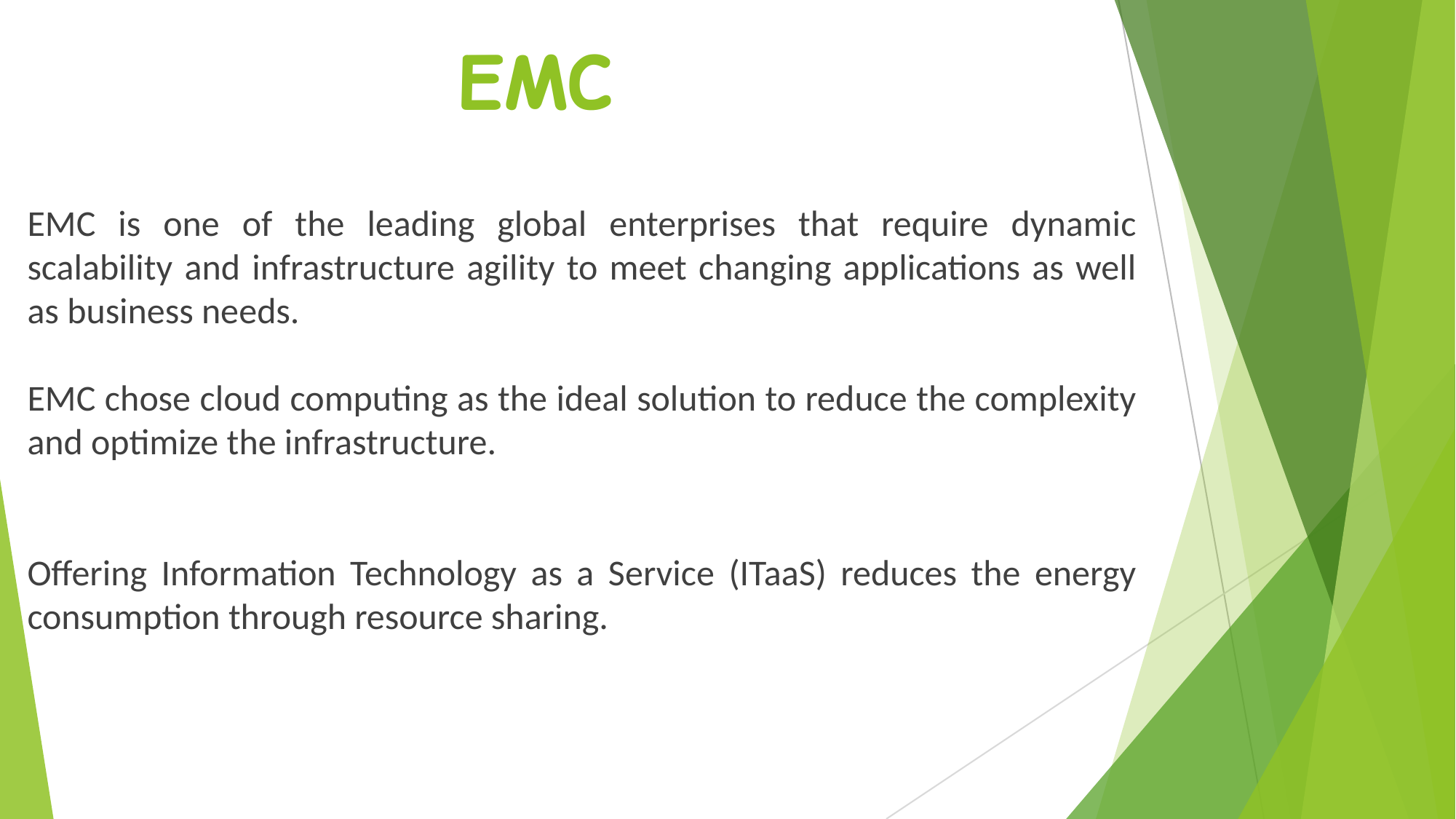

# EMC
EMC is one of the leading global enterprises that require dynamic scalability and infrastructure agility to meet changing applications as well as business needs.

EMC chose cloud computing as the ideal solution to reduce the complexity and optimize the infrastructure.

Offering Information Technology as a Service (ITaaS) reduces the energy consumption through resource sharing.